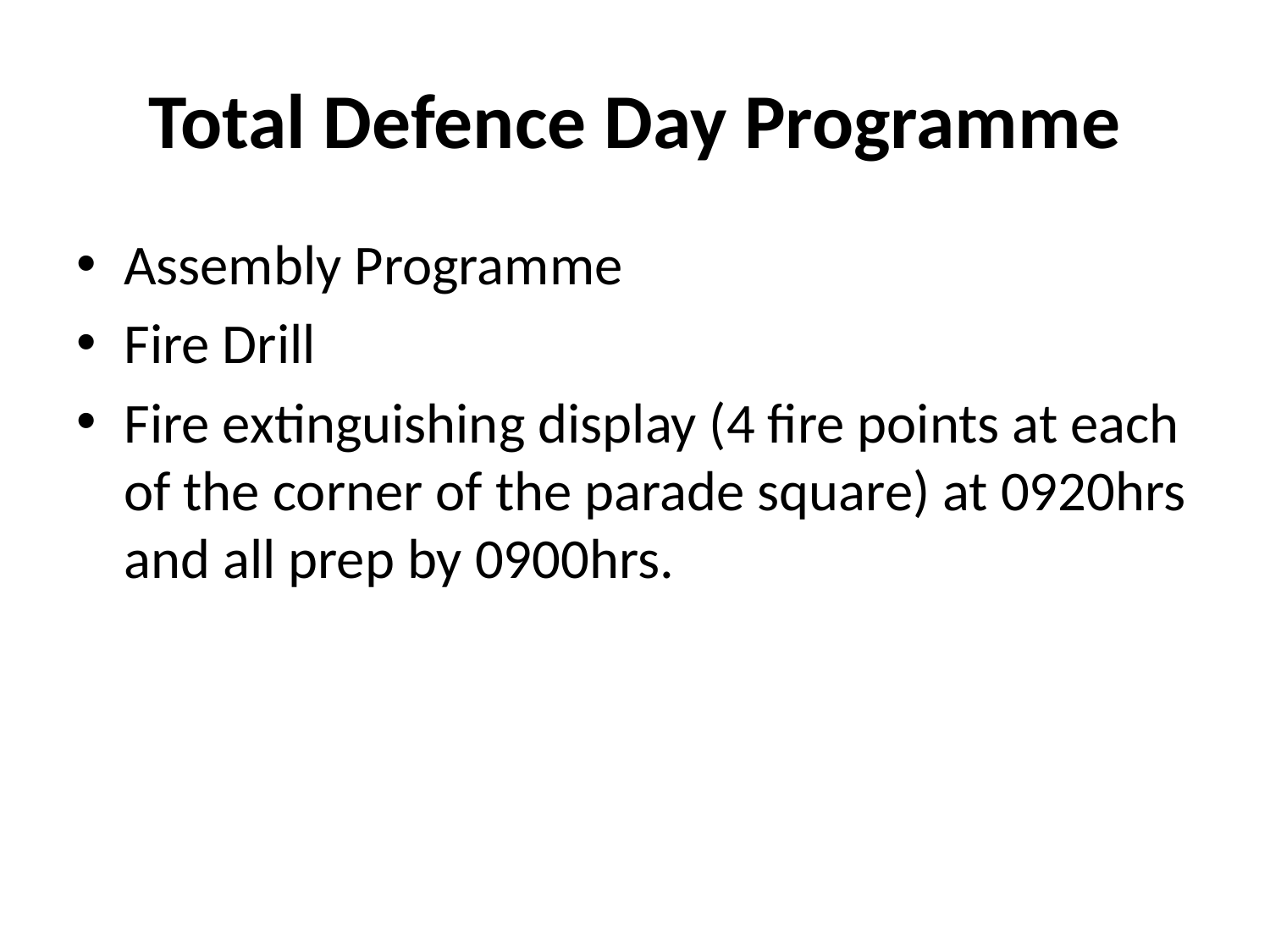

# Total Defence Day Programme
Assembly Programme
Fire Drill
Fire extinguishing display (4 fire points at each of the corner of the parade square) at 0920hrs and all prep by 0900hrs.